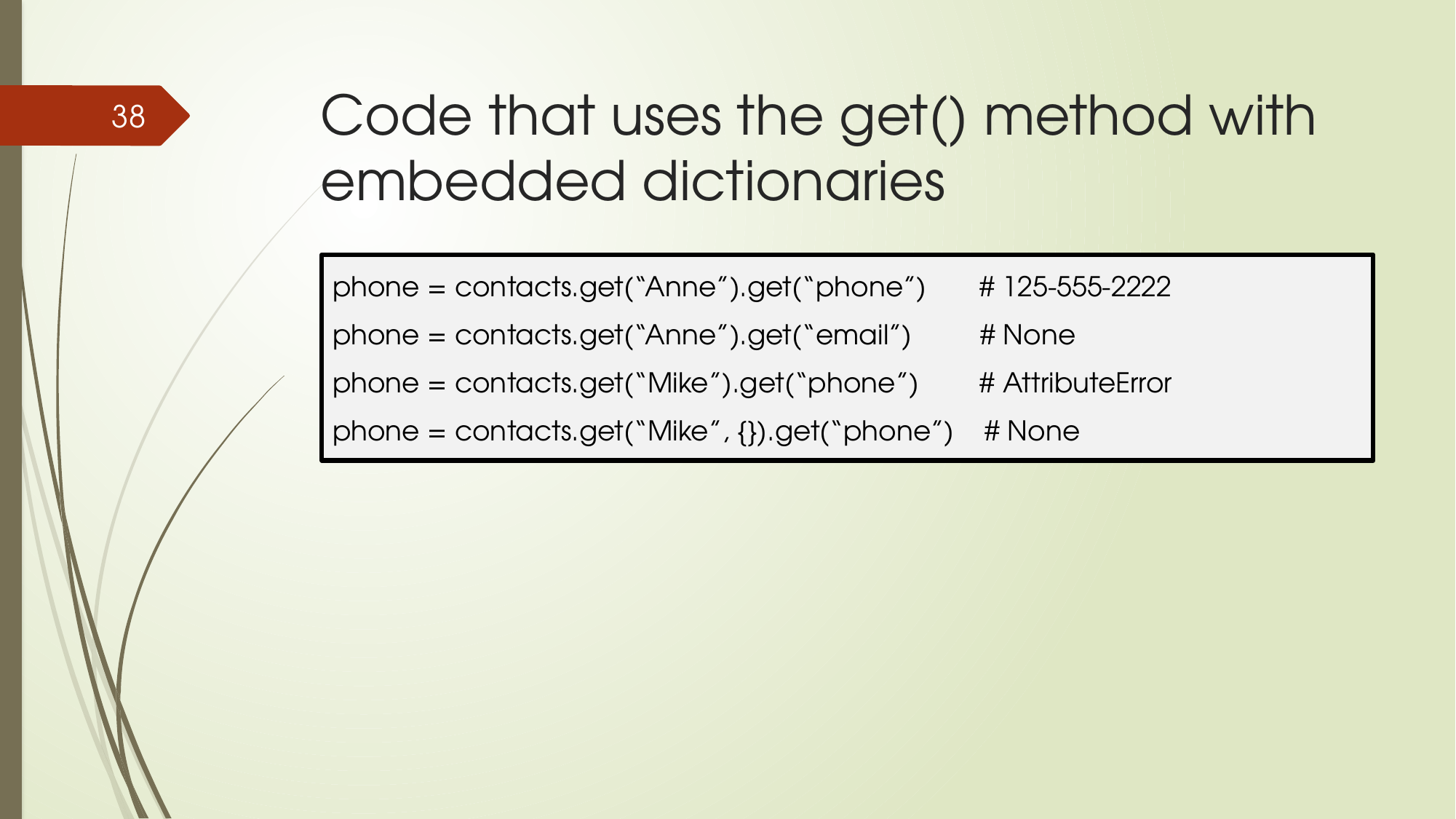

# Code that uses the get() method with embedded dictionaries
38

phone = contacts.get(“Anne”).get(“phone”)       # 125-555-2222
phone = contacts.get(“Anne”).get(“email”)         # None
phone = contacts.get(“Mike”).get(“phone”)        # AttributeError
phone = contacts.get(“Mike”, {}).get(“phone”)    # None